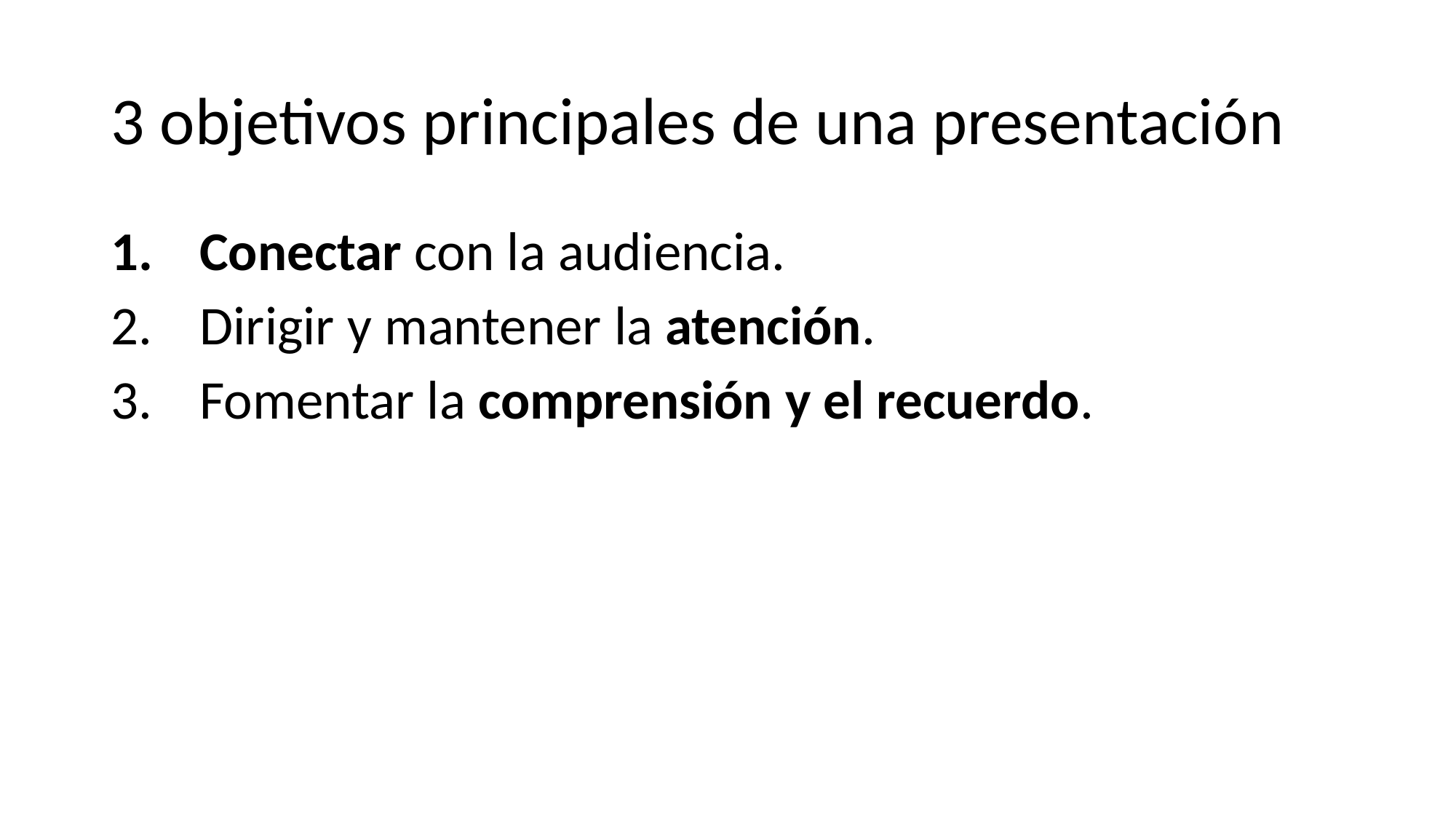

# 3 objetivos principales de una presentación
Conectar con la audiencia.
Dirigir y mantener la atención.
Fomentar la comprensión y el recuerdo.